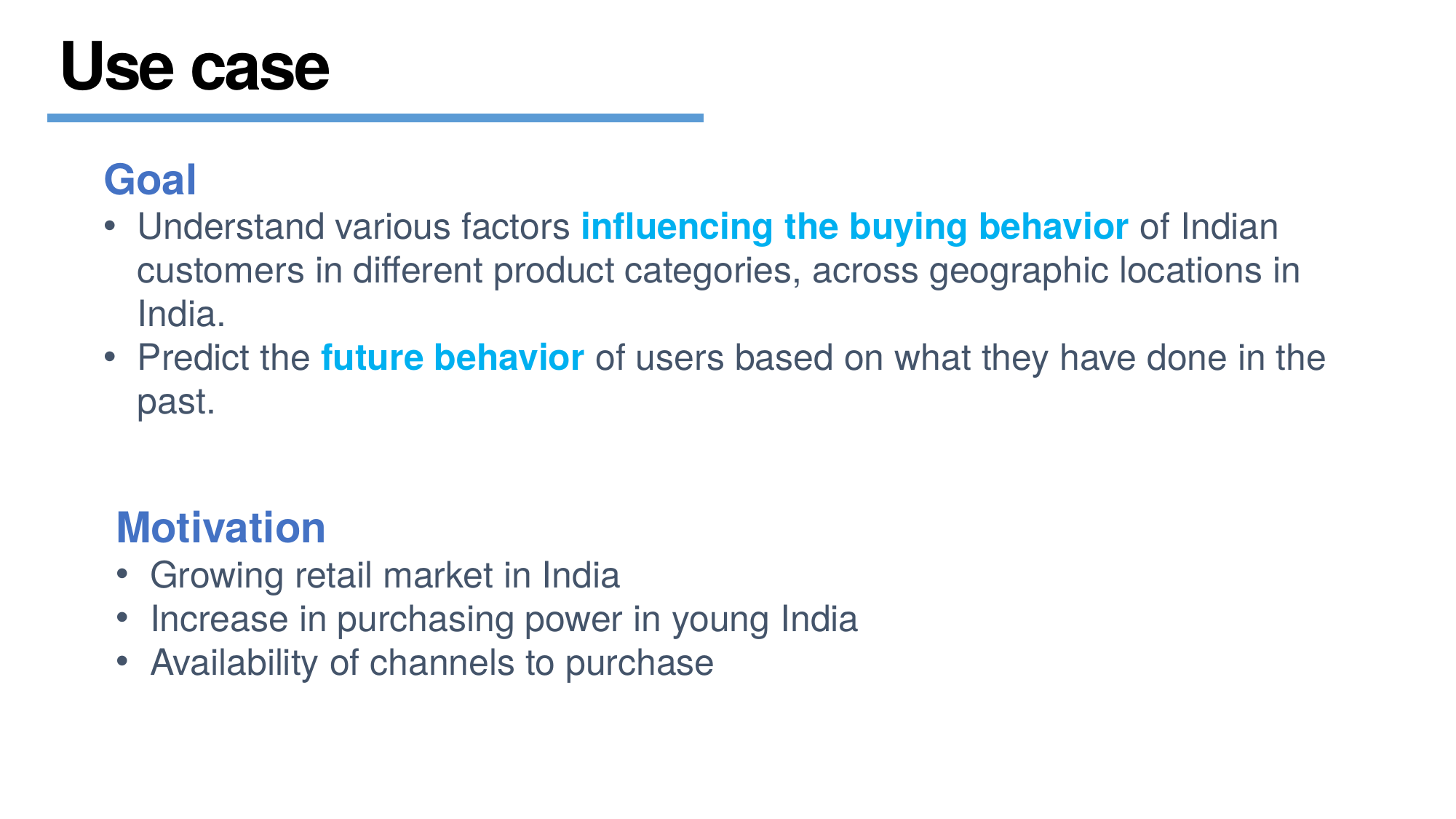

Use case
Goal
Understand various factors influencing the buying behavior of Indian customers in different product categories, across geographic locations in India.
Predict the future behavior of users based on what they have done in the past.

Motivation
Growing retail market in India
Increase in purchasing power in young India
Availability of channels to purchase